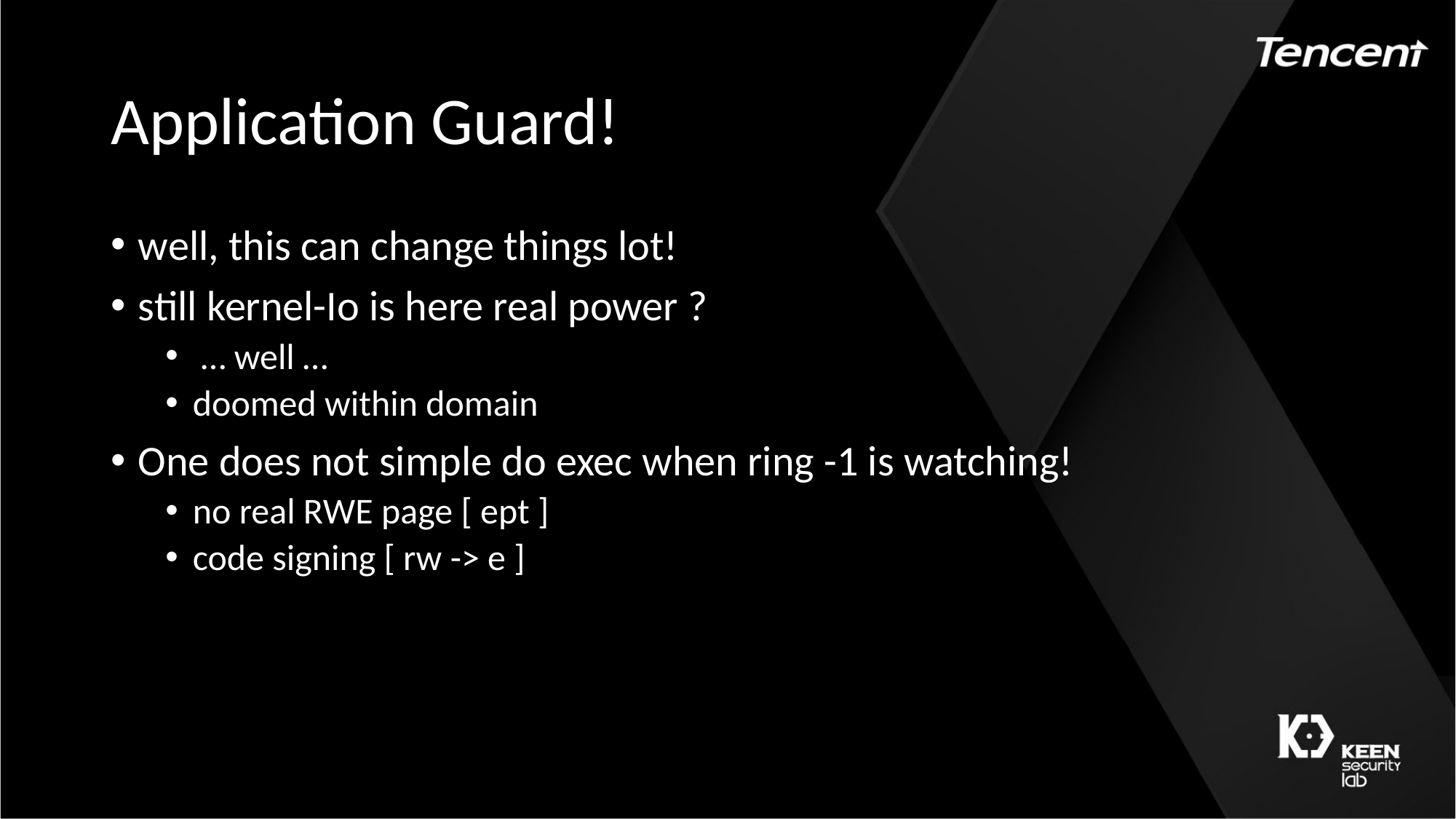

# Application Guard!
well, this can change things lot!
still kernel-Io is here real power ?
 … well …
doomed within domain
One does not simple do exec when ring -1 is watching!
no real RWE page [ ept ]
code signing [ rw -> e ]